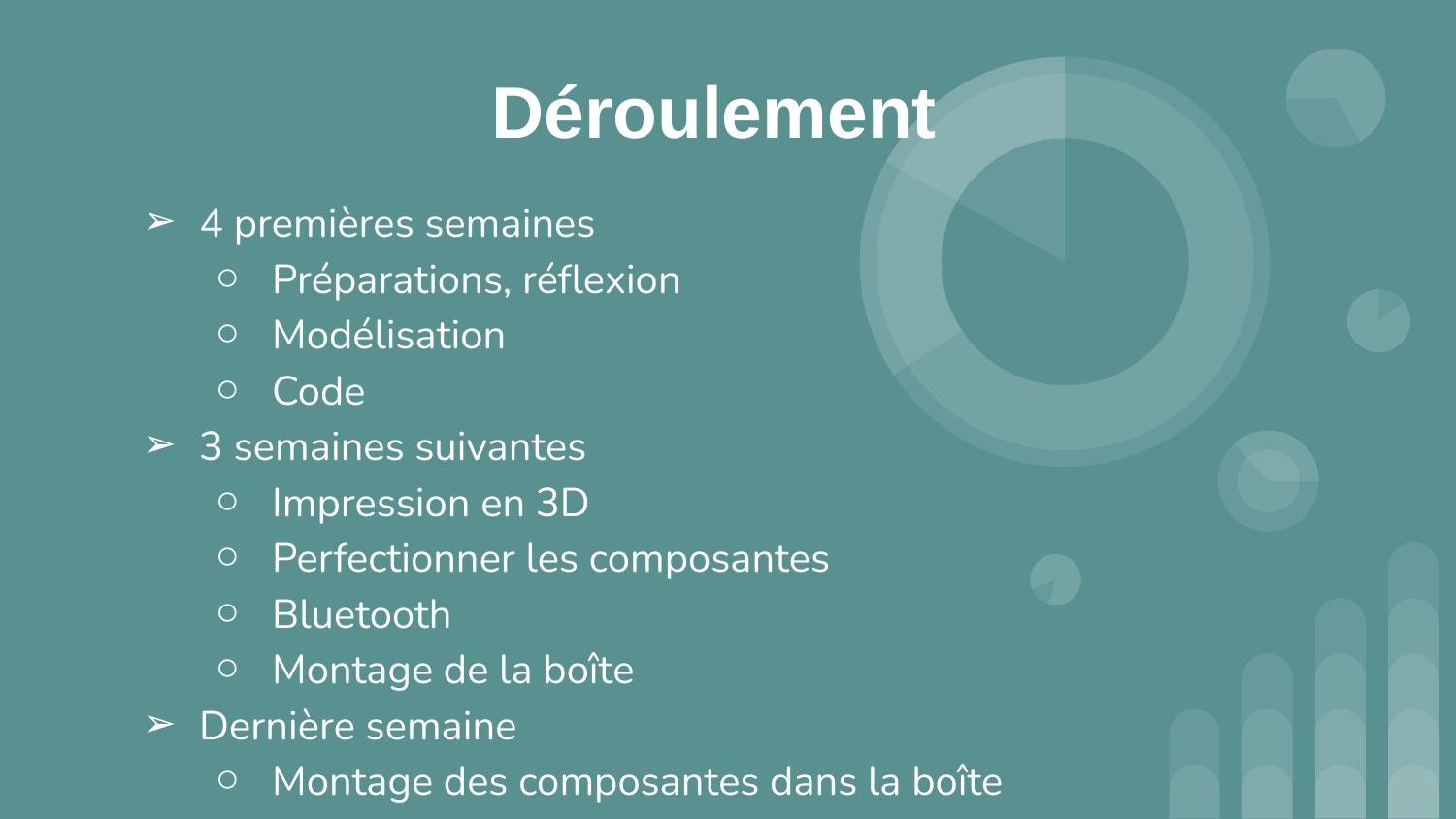

# Déroulement
4 premières semaines
Préparations, réflexion
Modélisation
Code
3 semaines suivantes
Impression en 3D
Perfectionner les composantes
Bluetooth
Montage de la boîte
Dernière semaine
Montage des composantes dans la boîte